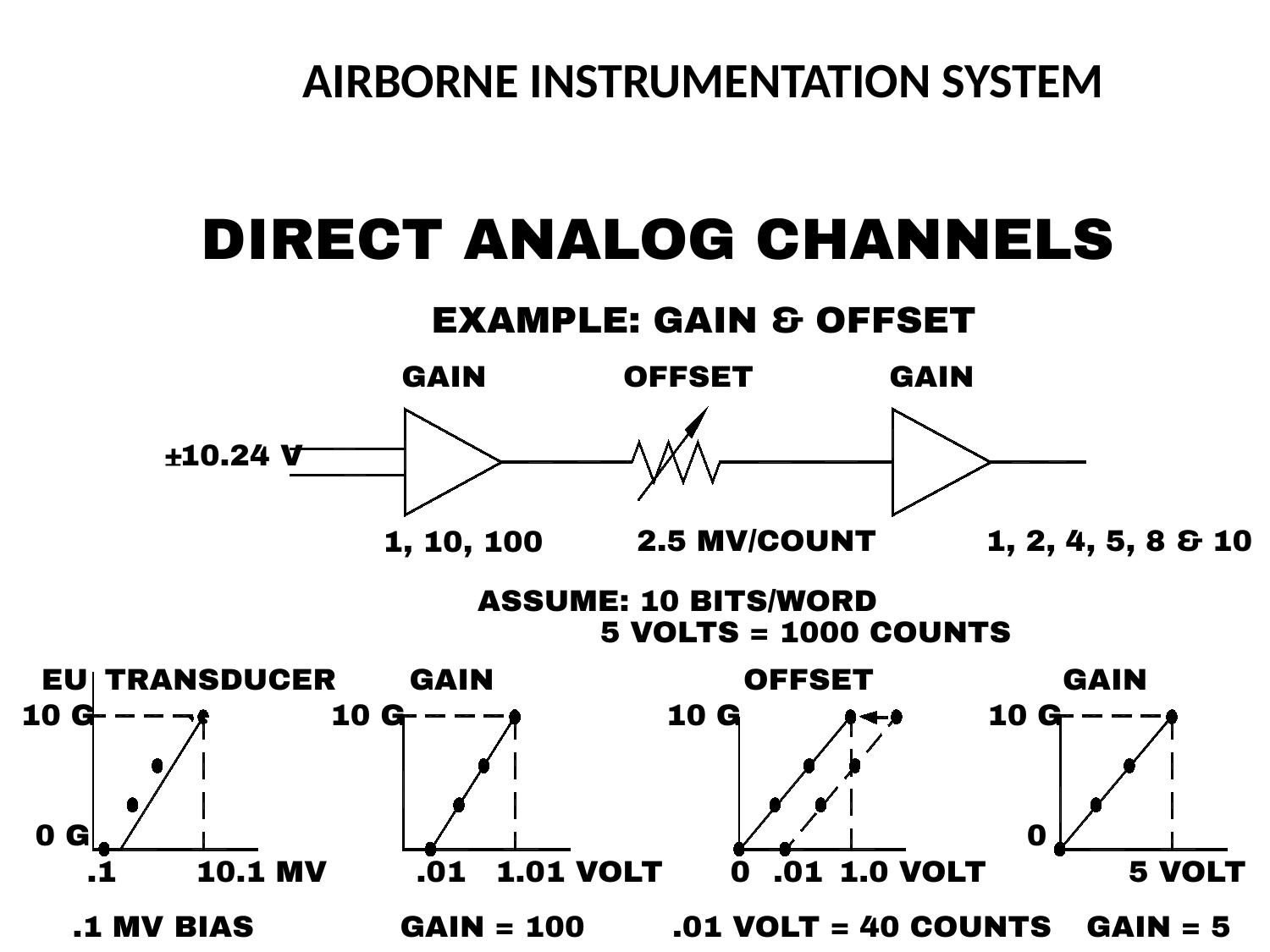

AIRBORNE INSTRUMENTATION SYSTEM

EXAMPLE: GAIN & OFFSET
GAIN

EU
TRANSDUCER

10 G

0 G

10.1 MV
DIRECT ANALOG CHANNELS
OFFSET
GAIN

1.01 VOLT
_
+
10.24 V
2.5 MV/COUNT           1, 2, 4, 5, 8 & 10
1, 10, 100
GAIN

.1
.01
0
.01
ASSUME: 10 BITS/WORD
5 VOLTS = 1000 COUNTS
GAIN
10 G

OFFSET
10 G

10 G

0

1.0 VOLT

5 VOLT

5/7/2020
41
.1 MV BIAS
GAIN = 100
.01 VOLT = 40 COUNTS
GAIN = 5